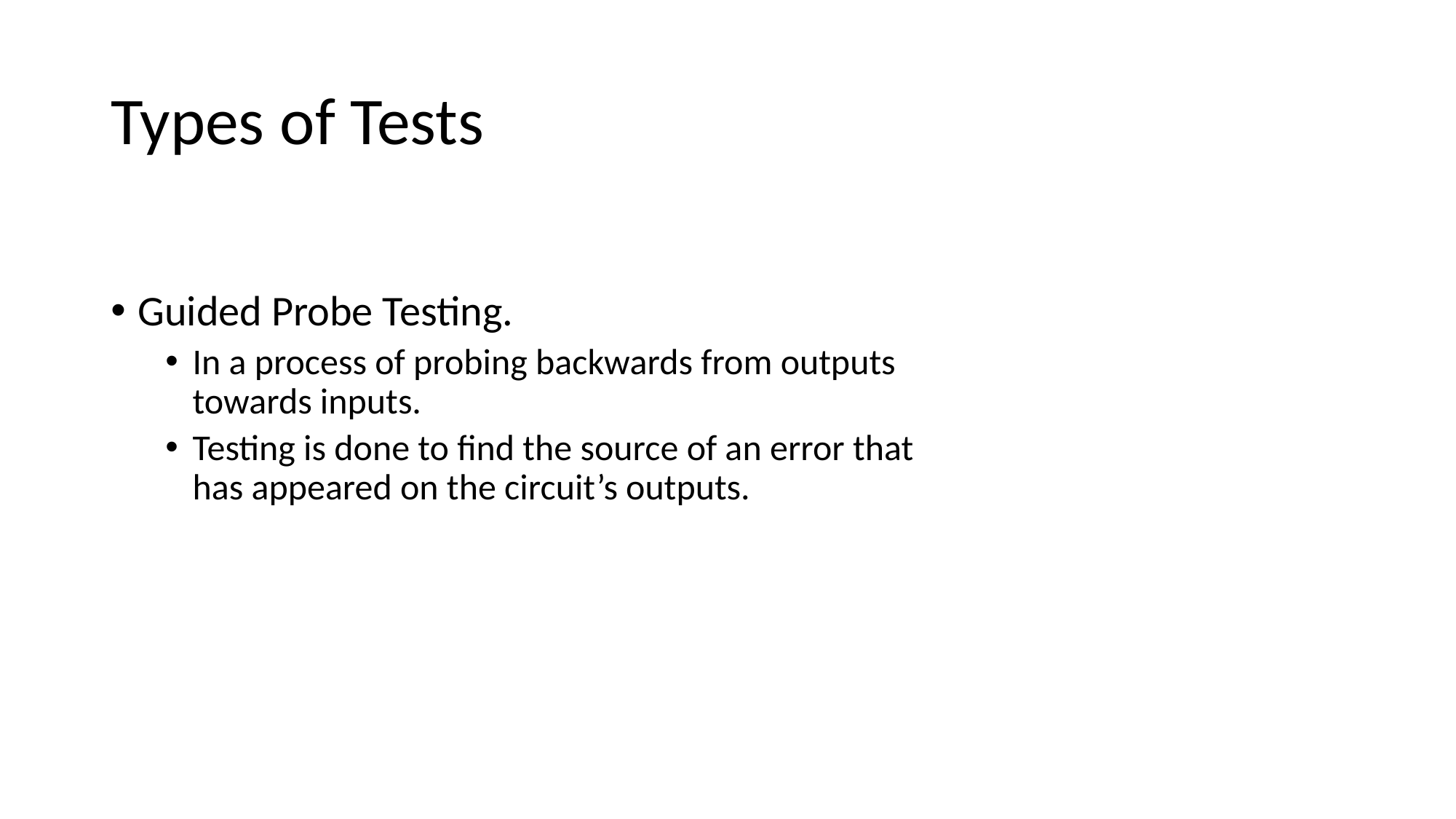

Types of Tests

Guided Probe Testing.
In a process of probing backwards from outputs towards inputs.
Testing is done to find the source of an error that has appeared on the circuit’s outputs.